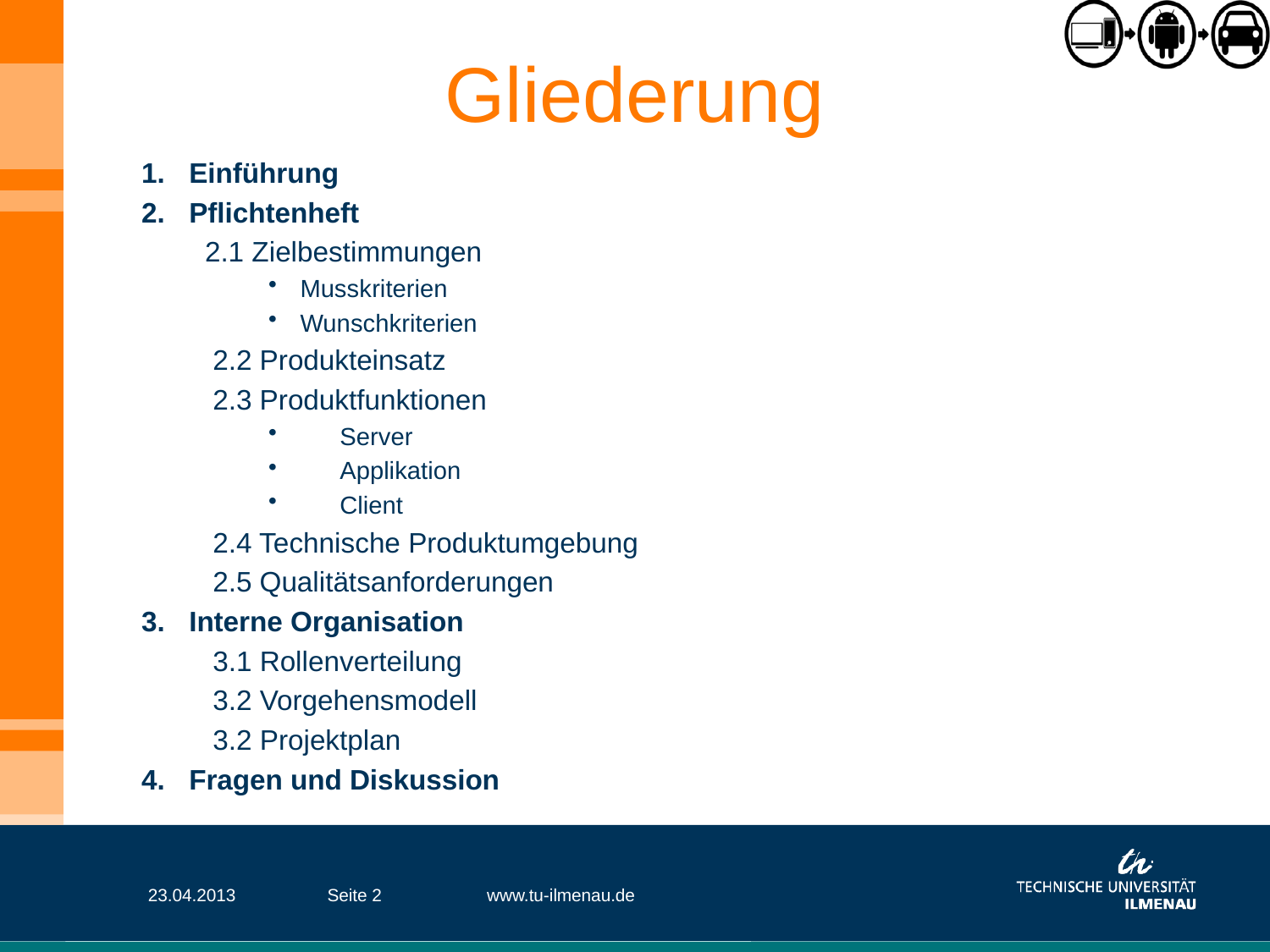

# Gliederung
Einführung
Pflichtenheft
2.1 Zielbestimmungen
Musskriterien
Wunschkriterien
2.2 Produkteinsatz
2.3 Produktfunktionen
Server
Applikation
Client
2.4 Technische Produktumgebung
2.5 Qualitätsanforderungen
Interne Organisation
 3.1 Rollenverteilung
 3.2 Vorgehensmodell
 3.2 Projektplan
Fragen und Diskussion
23.04.2013
Seite 2
www.tu-ilmenau.de